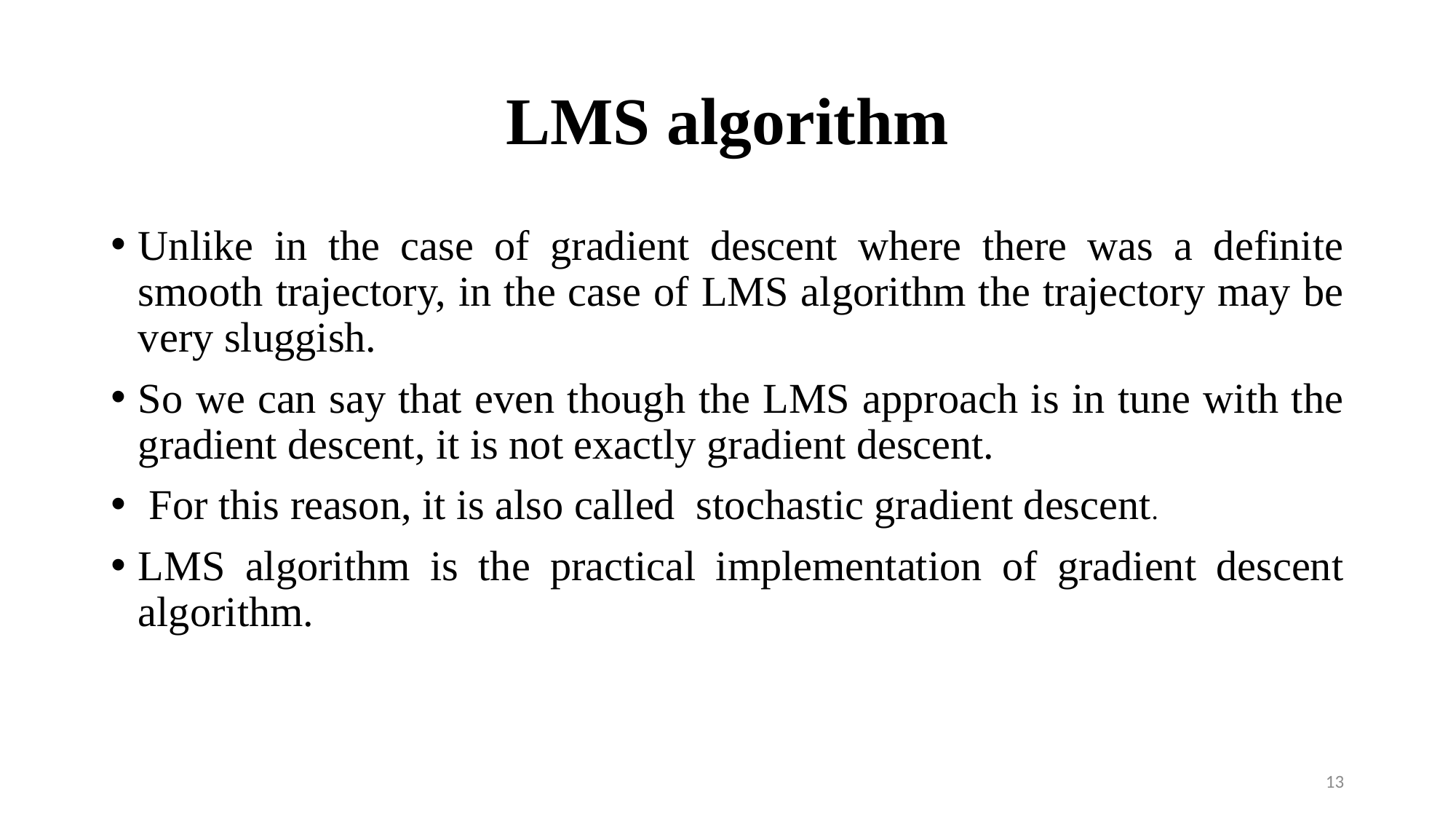

# LMS algorithm
Unlike in the case of gradient descent where there was a definite smooth trajectory, in the case of LMS algorithm the trajectory may be very sluggish.
So we can say that even though the LMS approach is in tune with the gradient descent, it is not exactly gradient descent.
 For this reason, it is also called  stochastic gradient descent.
LMS algorithm is the practical implementation of gradient descent algorithm.

13